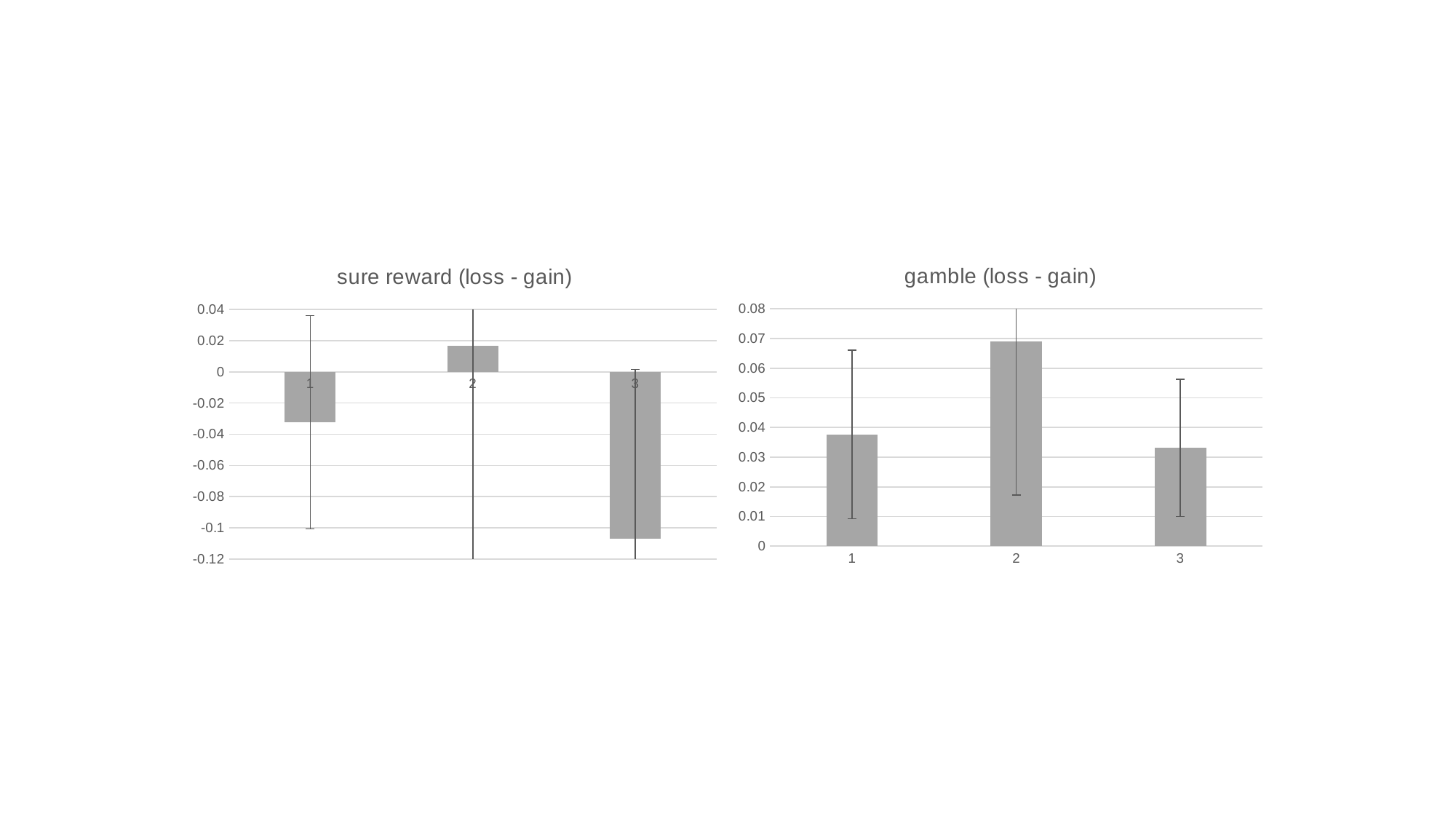

### Chart: gamble (loss - gain)

| Category | gamble (loss - gain) |
|---|---|
| 1 | 0.037618364105488994 |
| 2 | 0.06911878071720326 |
| 3 | 0.03307381508823032 |

### Chart: sure reward (loss - gain)

| Category | sure reward (loss - gain) |
|---|---|
| 1 | -0.03231551342796984 |
| 2 | 0.016739358162248485 |
| 3 | -0.10697775624778764 |